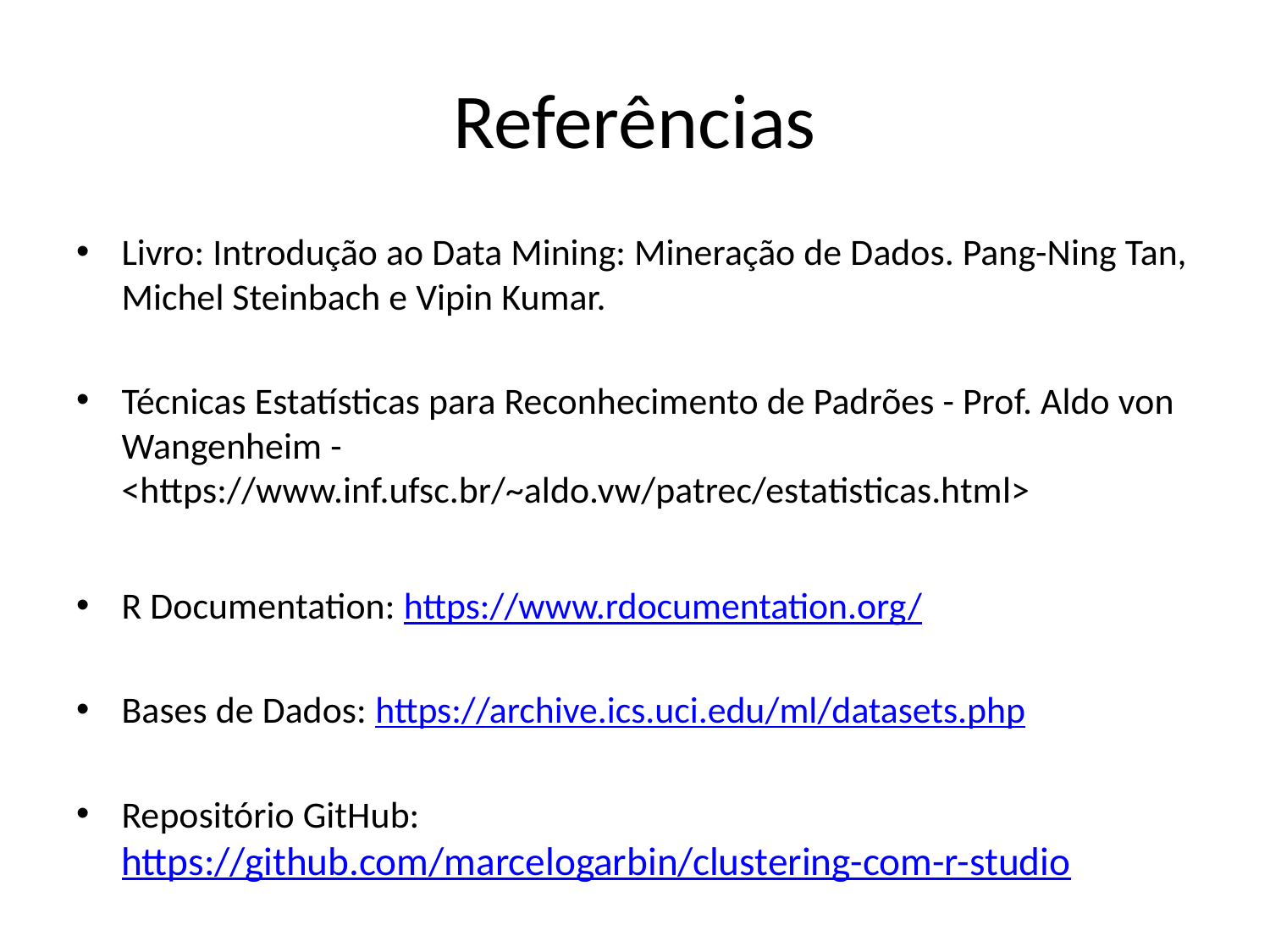

# Referências
Livro: Introdução ao Data Mining: Mineração de Dados. Pang-Ning Tan, Michel Steinbach e Vipin Kumar.

Técnicas Estatísticas para Reconhecimento de Padrões - Prof. Aldo von Wangenheim - <https://www.inf.ufsc.br/~aldo.vw/patrec/estatisticas.html>

R Documentation: https://www.rdocumentation.org/

Bases de Dados: https://archive.ics.uci.edu/ml/datasets.php

Repositório GitHub: https://github.com/marcelogarbin/clustering-com-r-studio